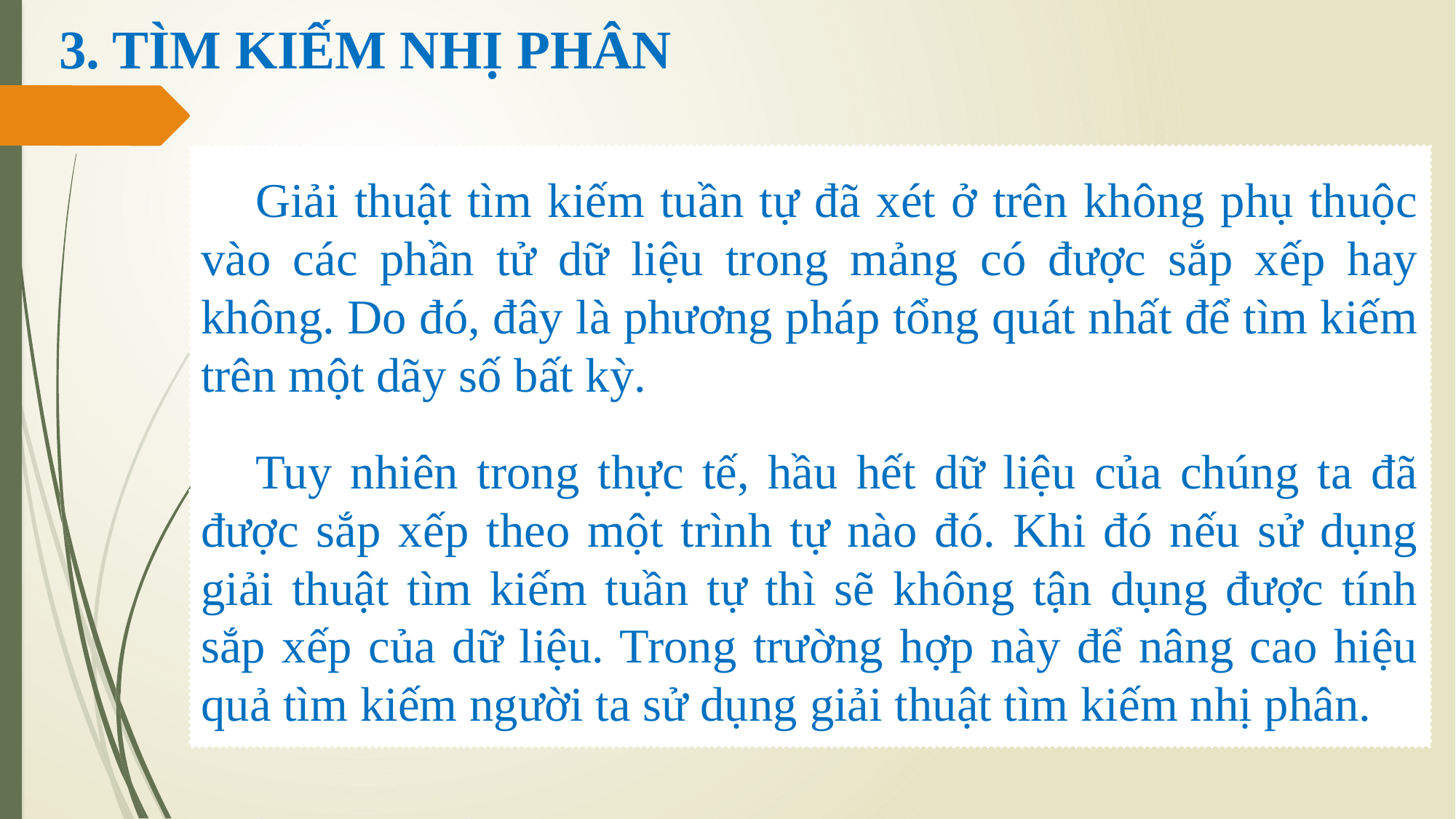

# 3. TÌM KIẾM NHỊ PHÂN
Giải thuật tìm kiếm tuần tự đã xét ở trên không phụ thuộc vào các phần tử dữ liệu trong mảng có được sắp xếp hay không. Do đó, đây là phương pháp tổng quát nhất để tìm kiếm trên một dãy số bất kỳ.
Tuy nhiên trong thực tế, hầu hết dữ liệu của chúng ta đã được sắp xếp theo một trình tự nào đó. Khi đó nếu sử dụng giải thuật tìm kiếm tuần tự thì sẽ không tận dụng được tính sắp xếp của dữ liệu. Trong trường hợp này để nâng cao hiệu quả tìm kiếm người ta sử dụng giải thuật tìm kiếm nhị phân.